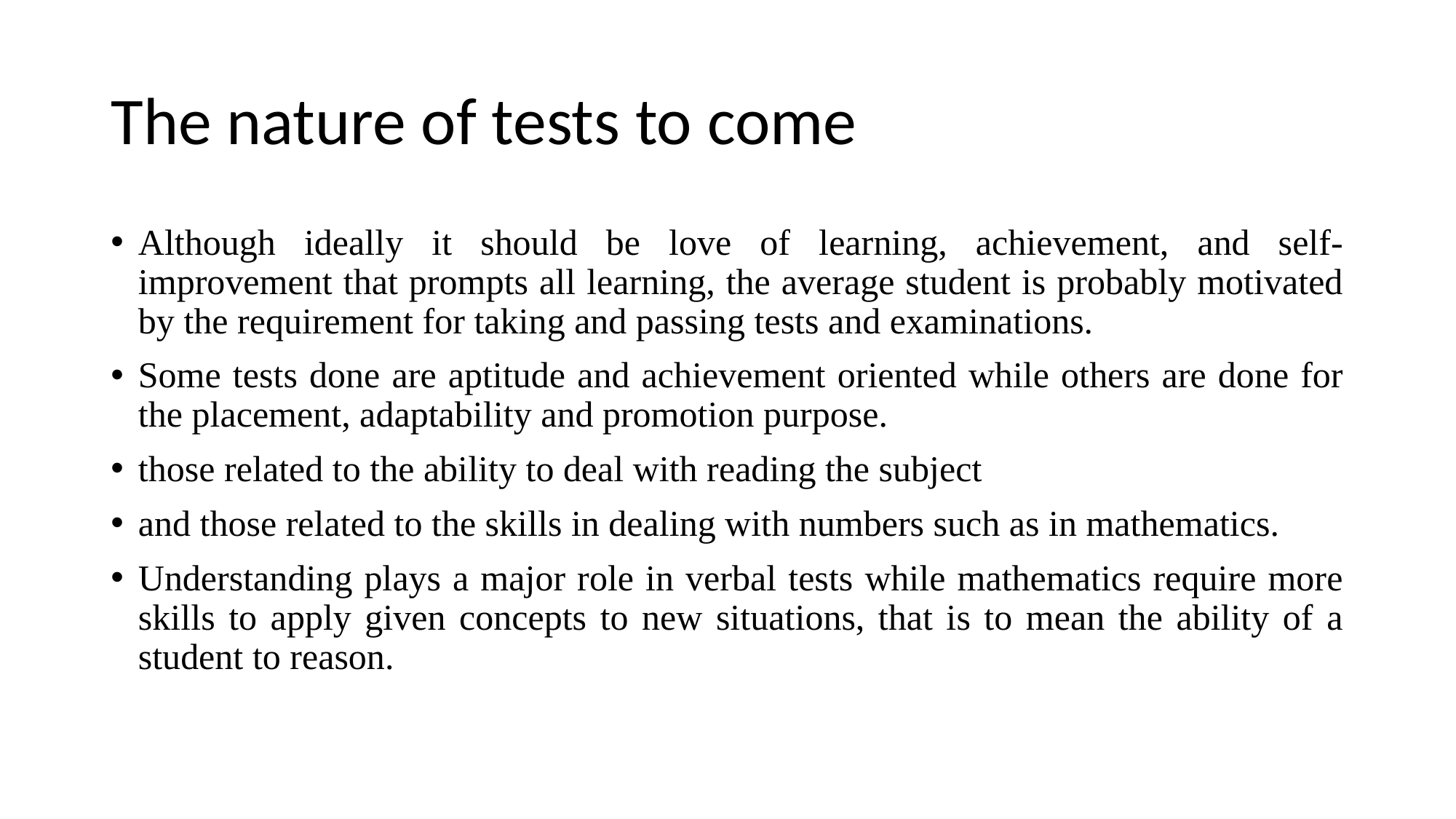

# The nature of tests to come
Although ideally it should be love of learning, achievement, and self-improvement that prompts all learning, the average student is probably motivated by the requirement for taking and passing tests and examinations.
Some tests done are aptitude and achievement oriented while others are done for the placement, adaptability and promotion purpose.
those related to the ability to deal with reading the subject
and those related to the skills in dealing with numbers such as in mathematics.
Understanding plays a major role in verbal tests while mathematics require more skills to apply given concepts to new situations, that is to mean the ability of a student to reason.